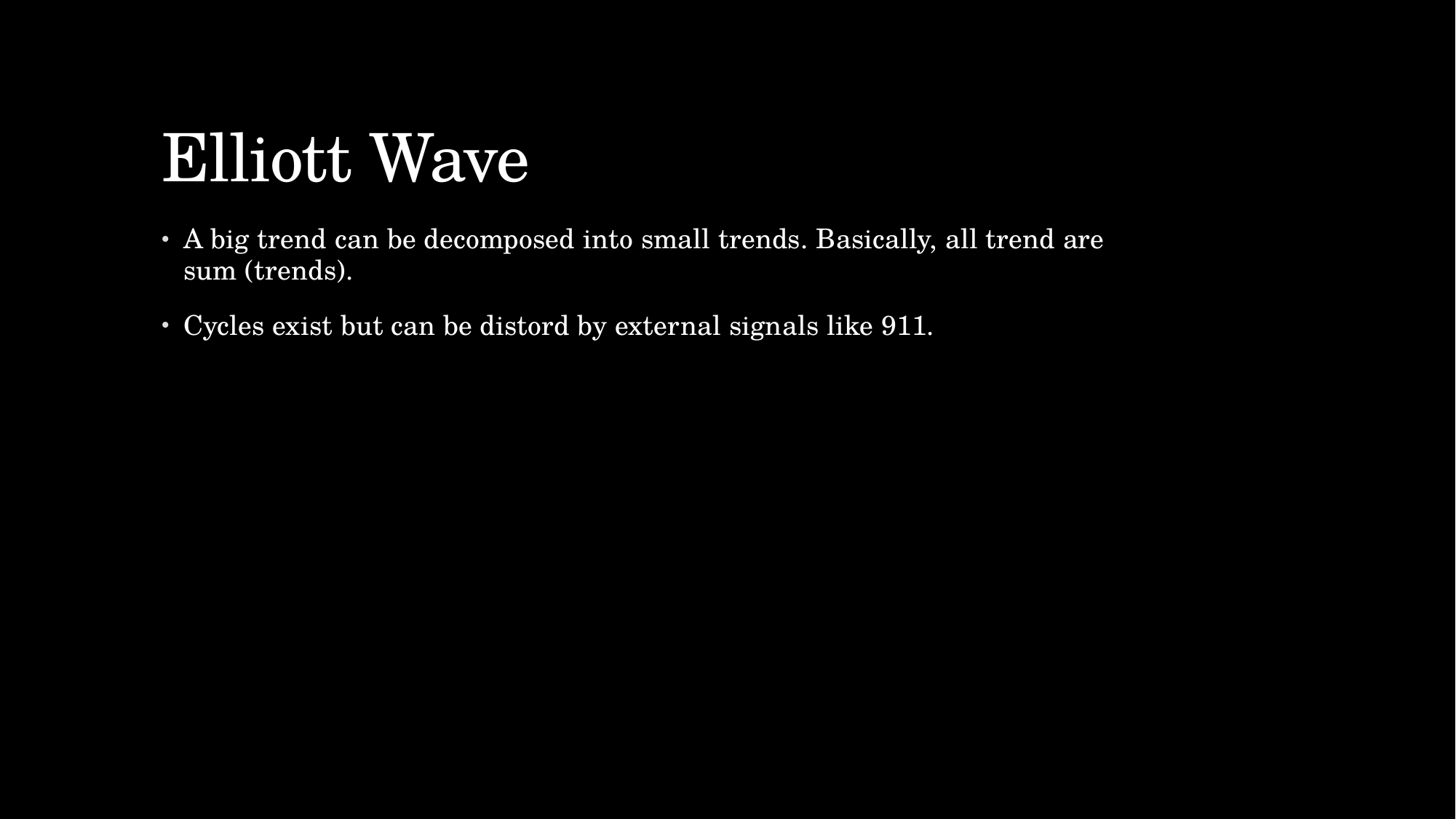

# Elliott Wave
A big trend can be decomposed into small trends. Basically, all trend are sum (trends).
Cycles exist but can be distord by external signals like 911.